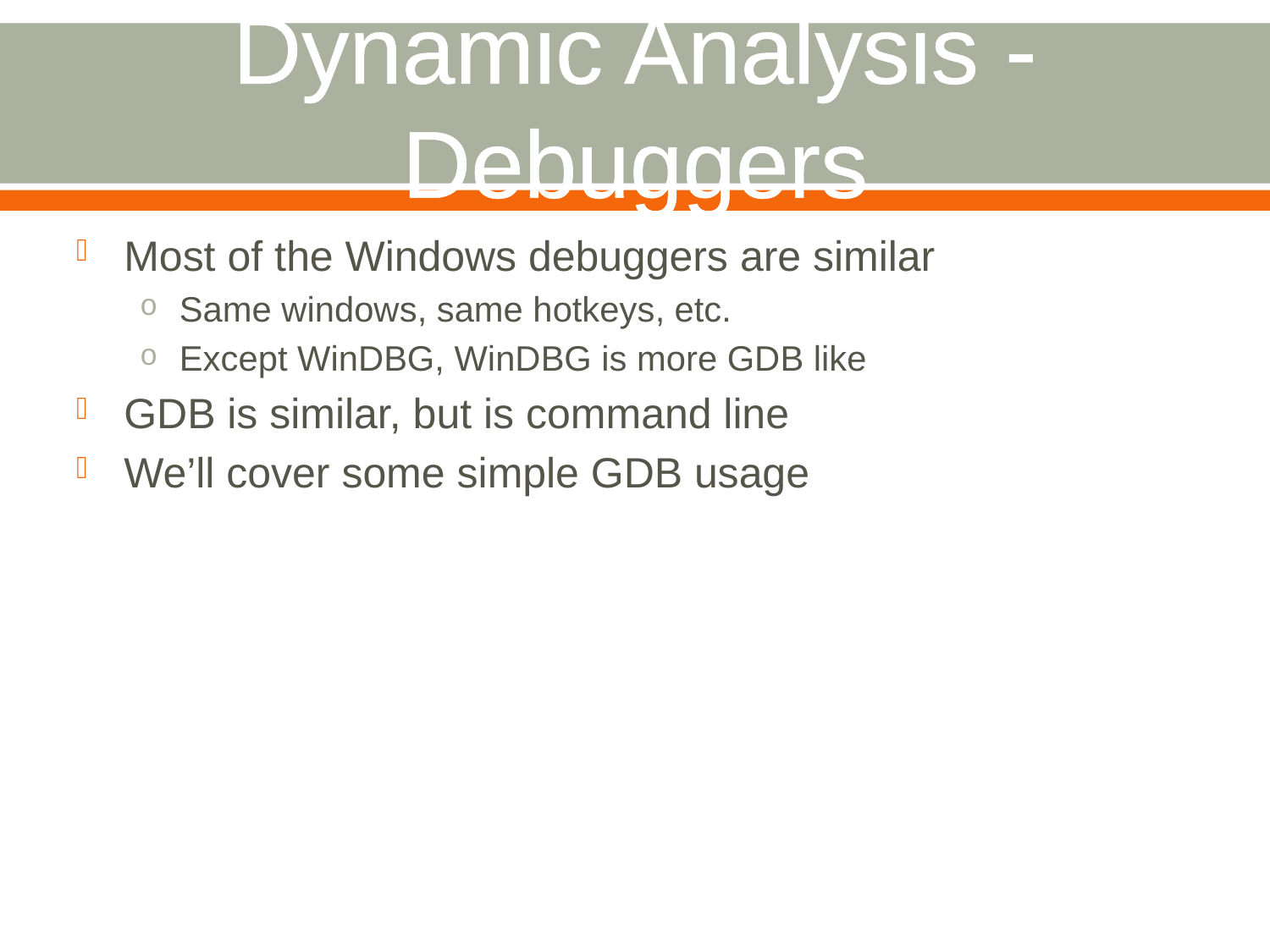

# Dynamic Analysis - Debuggers
Most of the Windows debuggers are similar
Same windows, same hotkeys, etc.
Except WinDBG, WinDBG is more GDB like
GDB is similar, but is command line
We’ll cover some simple GDB usage